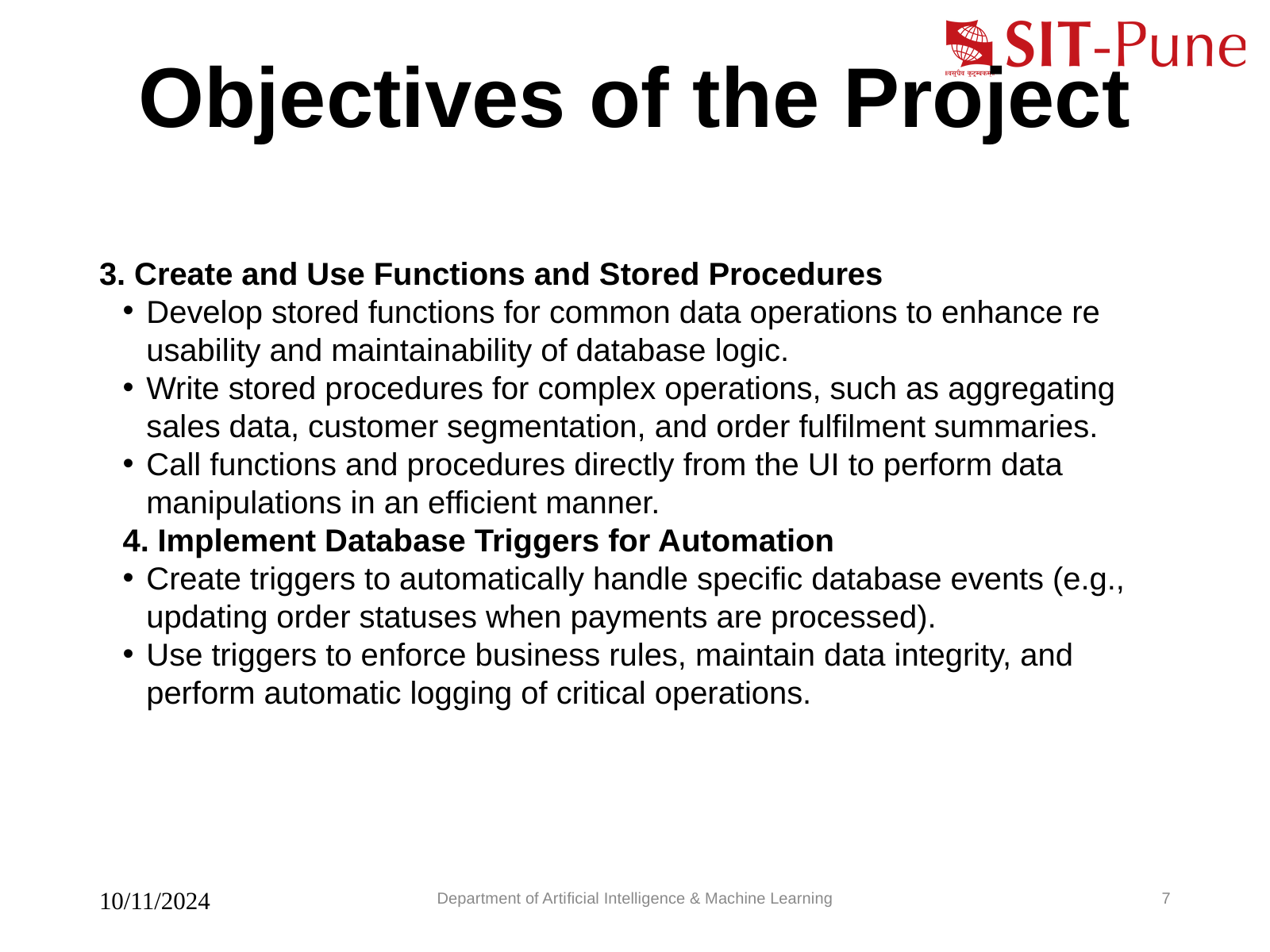

Objectives of the Project
3. Create and Use Functions and Stored Procedures
Develop stored functions for common data operations to enhance re usability and maintainability of database logic.
Write stored procedures for complex operations, such as aggregating sales data, customer segmentation, and order fulfilment summaries.
Call functions and procedures directly from the UI to perform data manipulations in an efficient manner.
4. Implement Database Triggers for Automation
Create triggers to automatically handle specific database events (e.g., updating order statuses when payments are processed).
Use triggers to enforce business rules, maintain data integrity, and perform automatic logging of critical operations.

10/11/2024
Department of Artificial Intelligence & Machine Learning
7